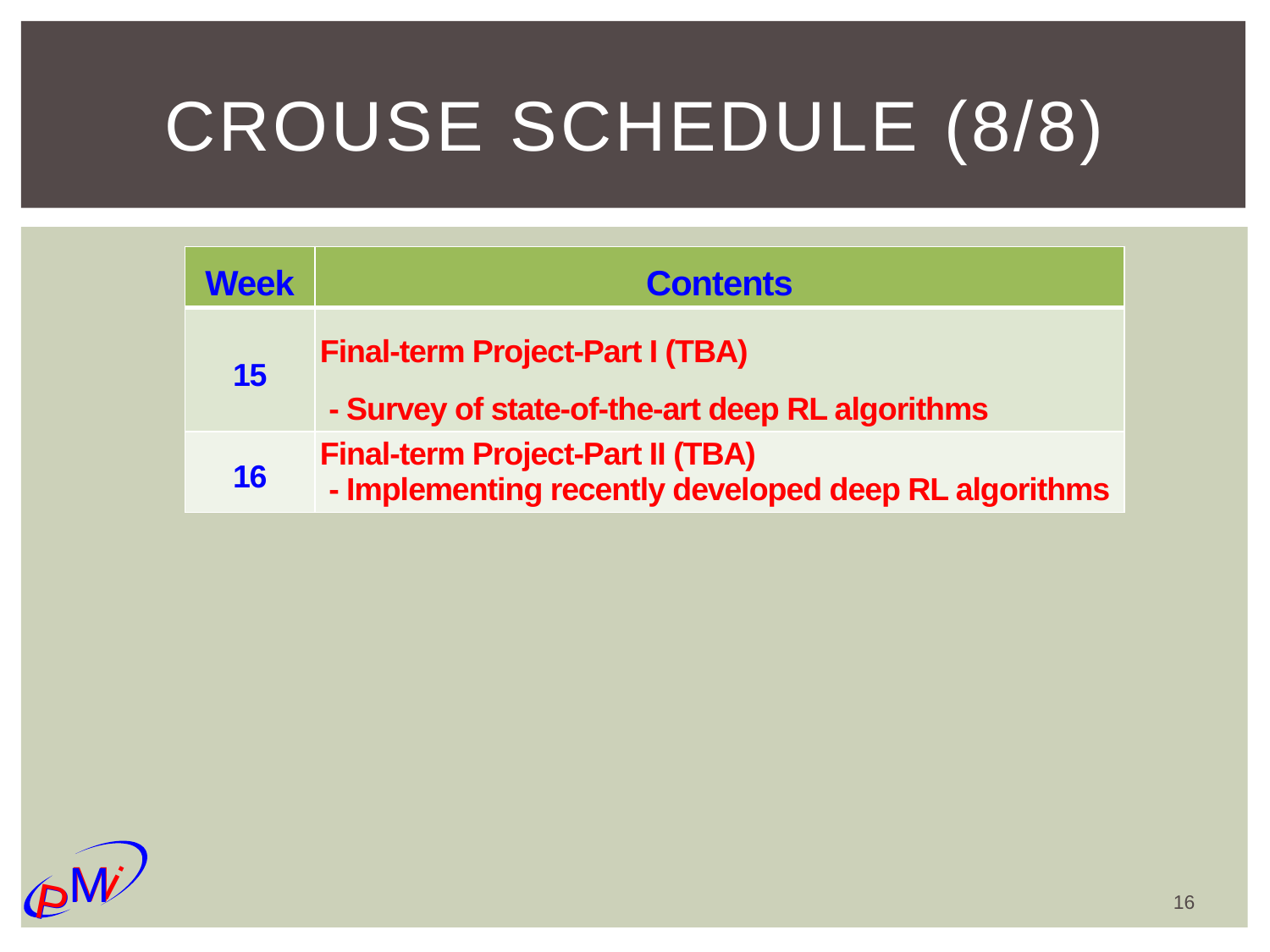

# Crouse schedule (8/8)
| Week | Contents |
| --- | --- |
| 15 | Final-term Project-Part I (TBA) - Survey of state-of-the-art deep RL algorithms |
| 16 | Final-term Project-Part II (TBA) - Implementing recently developed deep RL algorithms |
16